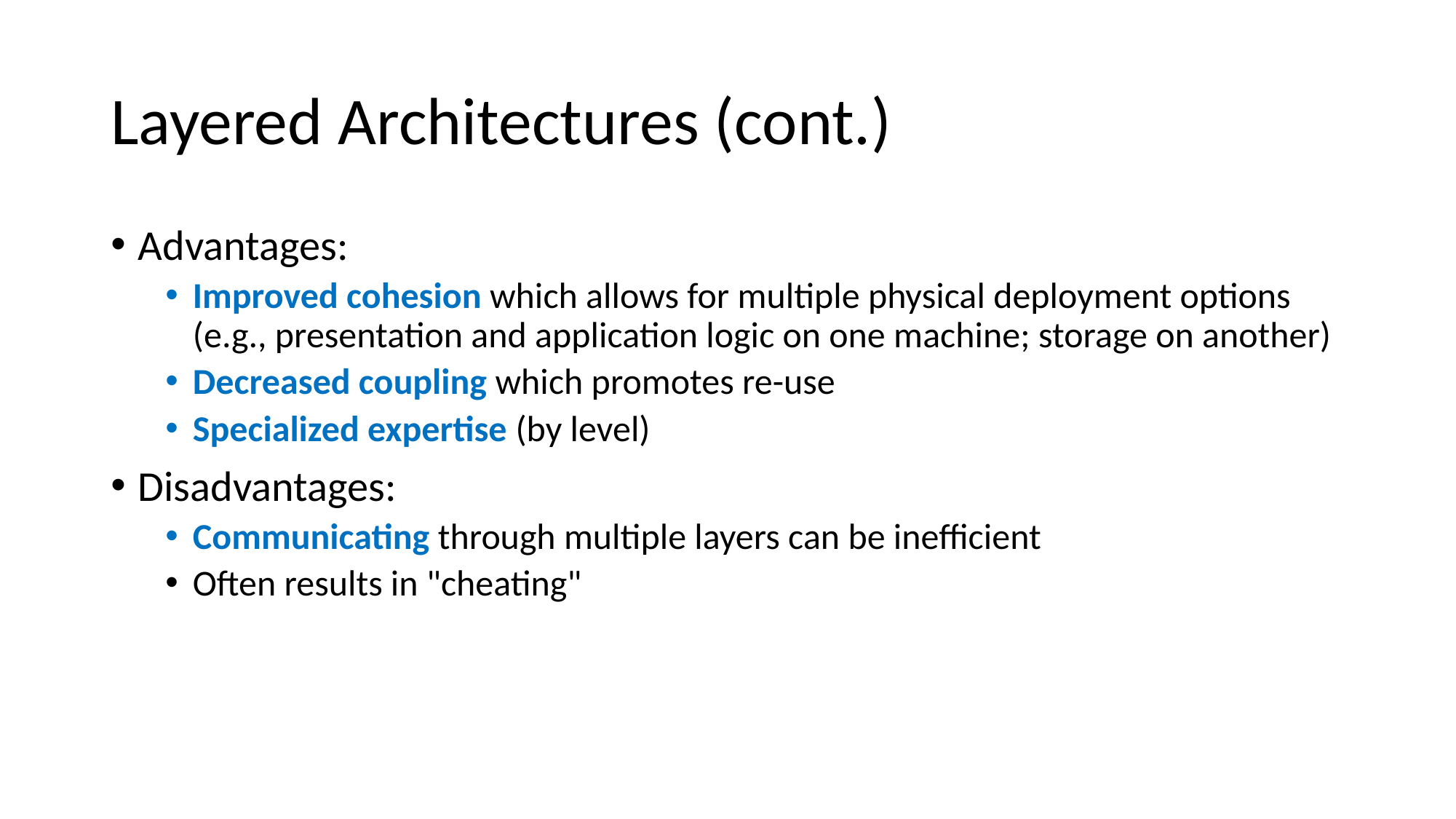

# Layered Architectures (cont.)
Advantages:
Improved cohesion which allows for multiple physical deployment options (e.g., presentation and application logic on one machine; storage on another)
Decreased coupling which promotes re-use
Specialized expertise (by level)
Disadvantages:
Communicating through multiple layers can be inefficient
Often results in "cheating"